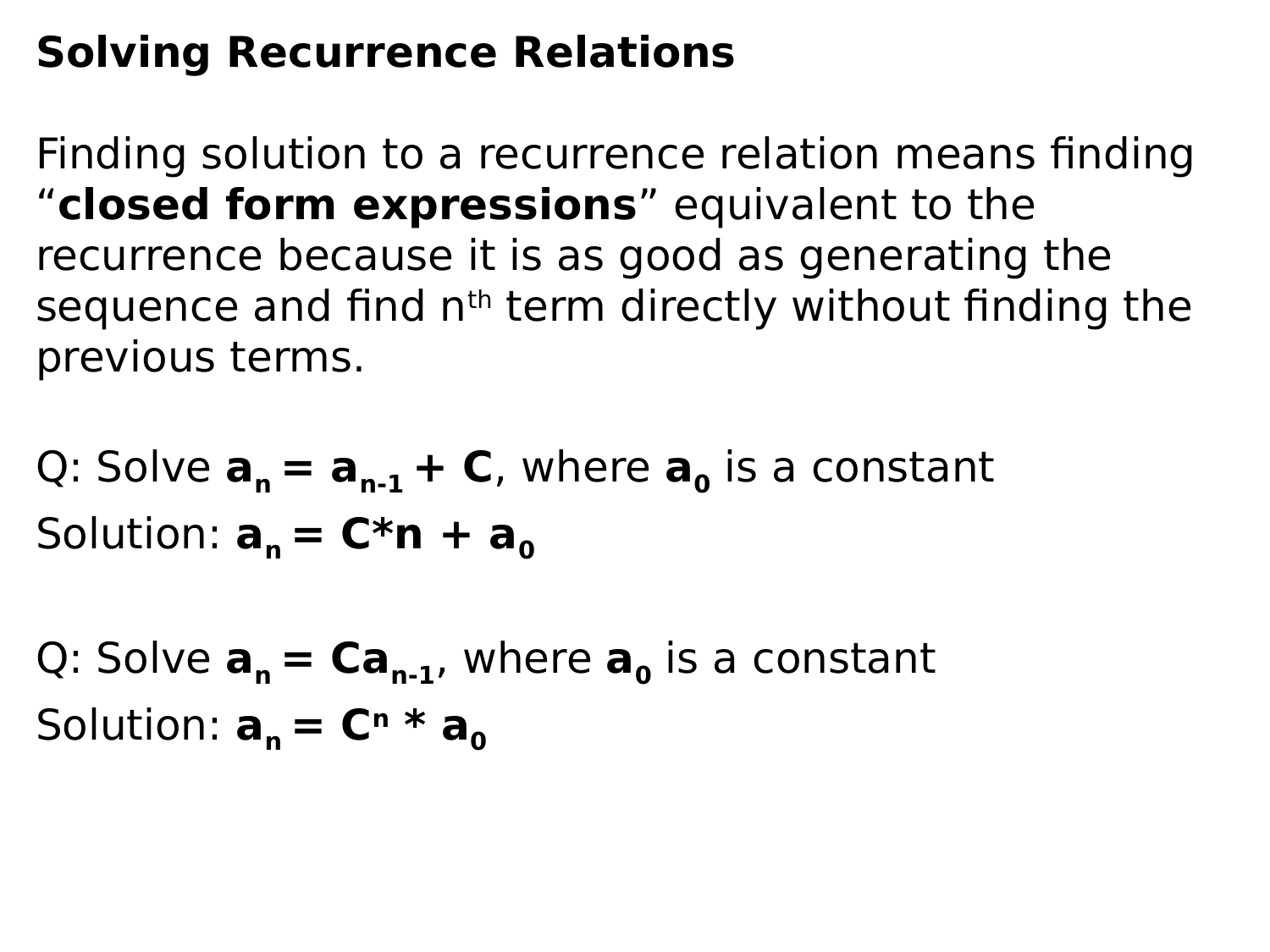

Solving Recurrence Relations

Finding solution to a recurrence relation means finding “closed form expressions” equivalent to the recurrence because it is as good as generating the sequence and find nth term directly without finding the previous terms.

Q: Solve an = an-1 + C, where a0 is a constant
Solution: an = C*n + a0

Q: Solve an = Can-1, where a0 is a constant
Solution: an = Cn * a0